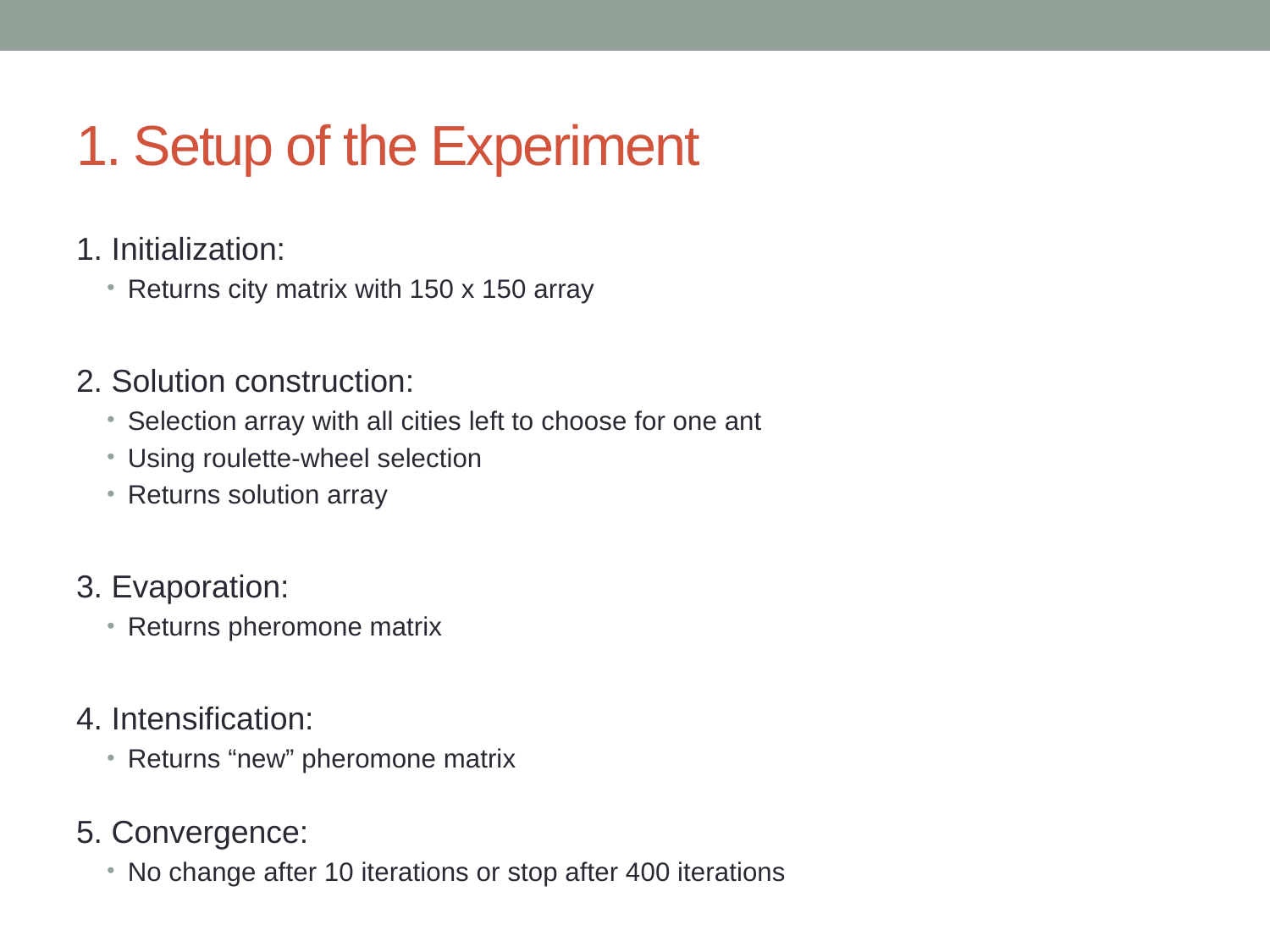

# 1. Setup of the Experiment
1. Initialization:
Returns city matrix with 150 x 150 array

2. Solution construction:
Selection array with all cities left to choose for one ant
Using roulette-wheel selection
Returns solution array

3. Evaporation:
Returns pheromone matrix

4. Intensification:
Returns “new” pheromone matrix
5. Convergence:
No change after 10 iterations or stop after 400 iterations